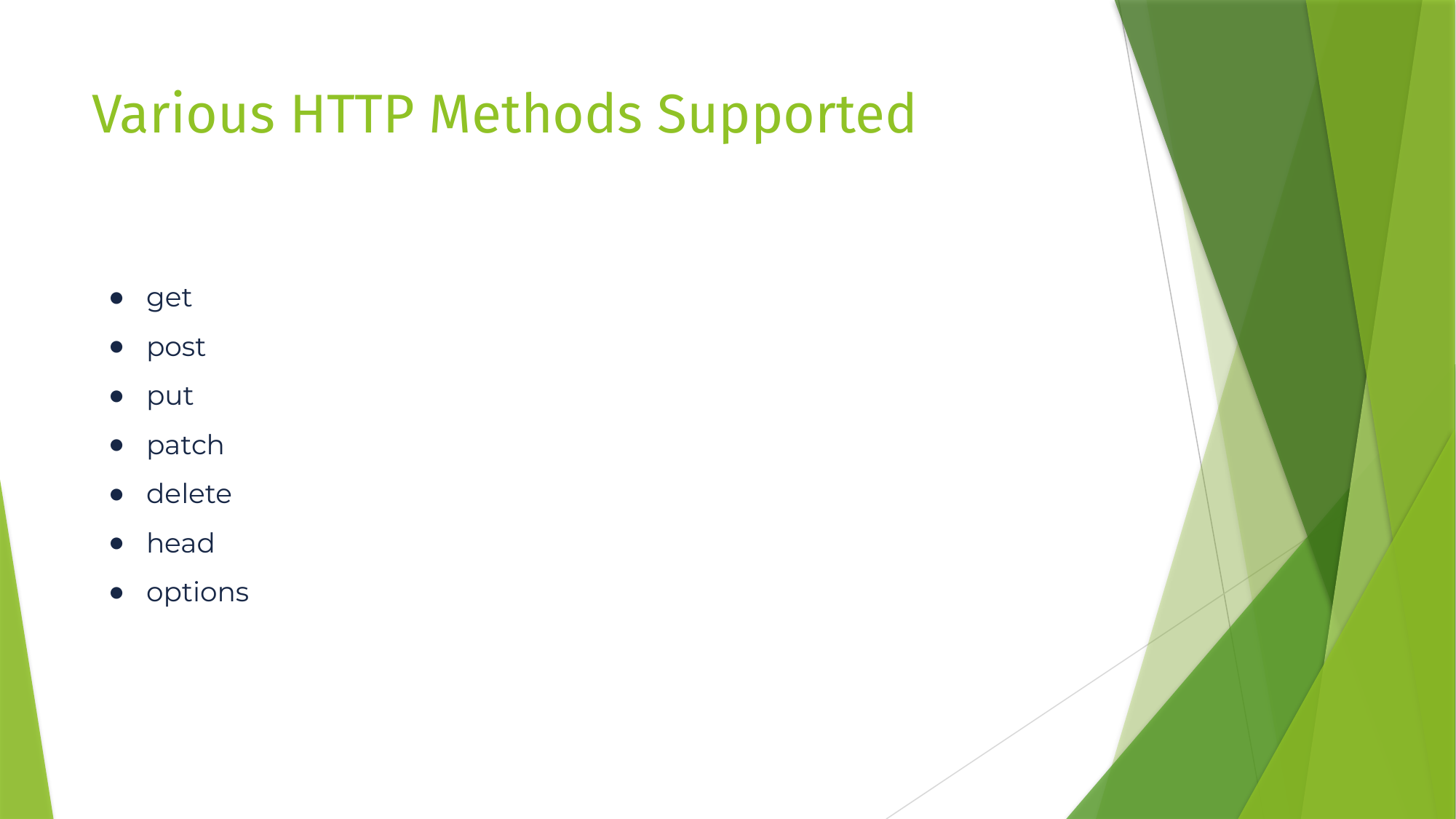

# Various HTTP Methods Supported
get
post
put
patch
delete
head
options